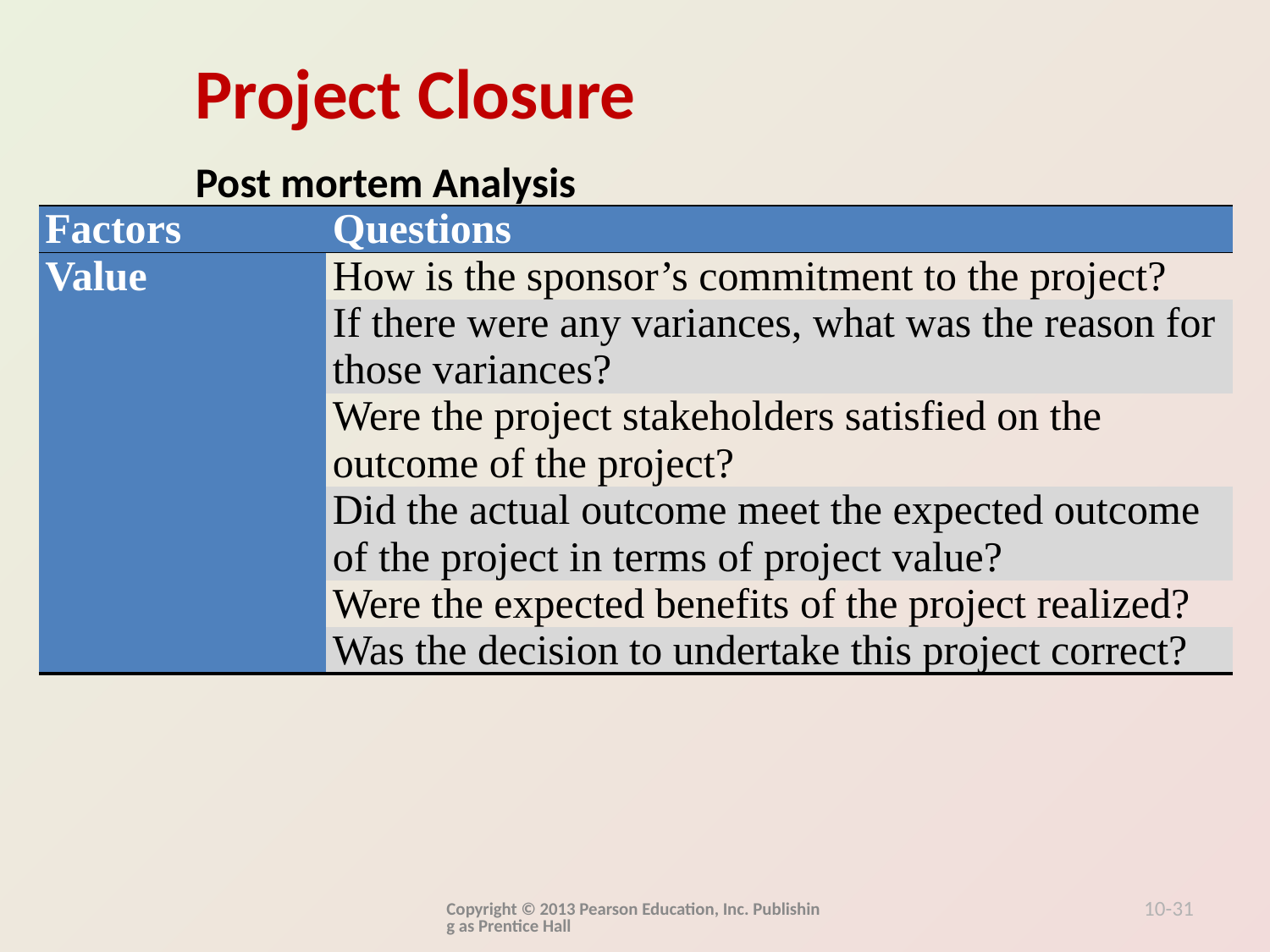

Post mortem Analysis
| Factors | Questions |
| --- | --- |
| Value | How is the sponsor’s commitment to the project? |
|  | If there were any variances, what was the reason for those variances? |
|  | Were the project stakeholders satisfied on the outcome of the project? |
|  | Did the actual outcome meet the expected outcome of the project in terms of project value? |
|  | Were the expected benefits of the project realized? |
|  | Was the decision to undertake this project correct? |
Copyright © 2013 Pearson Education, Inc. Publishing as Prentice Hall
10-31